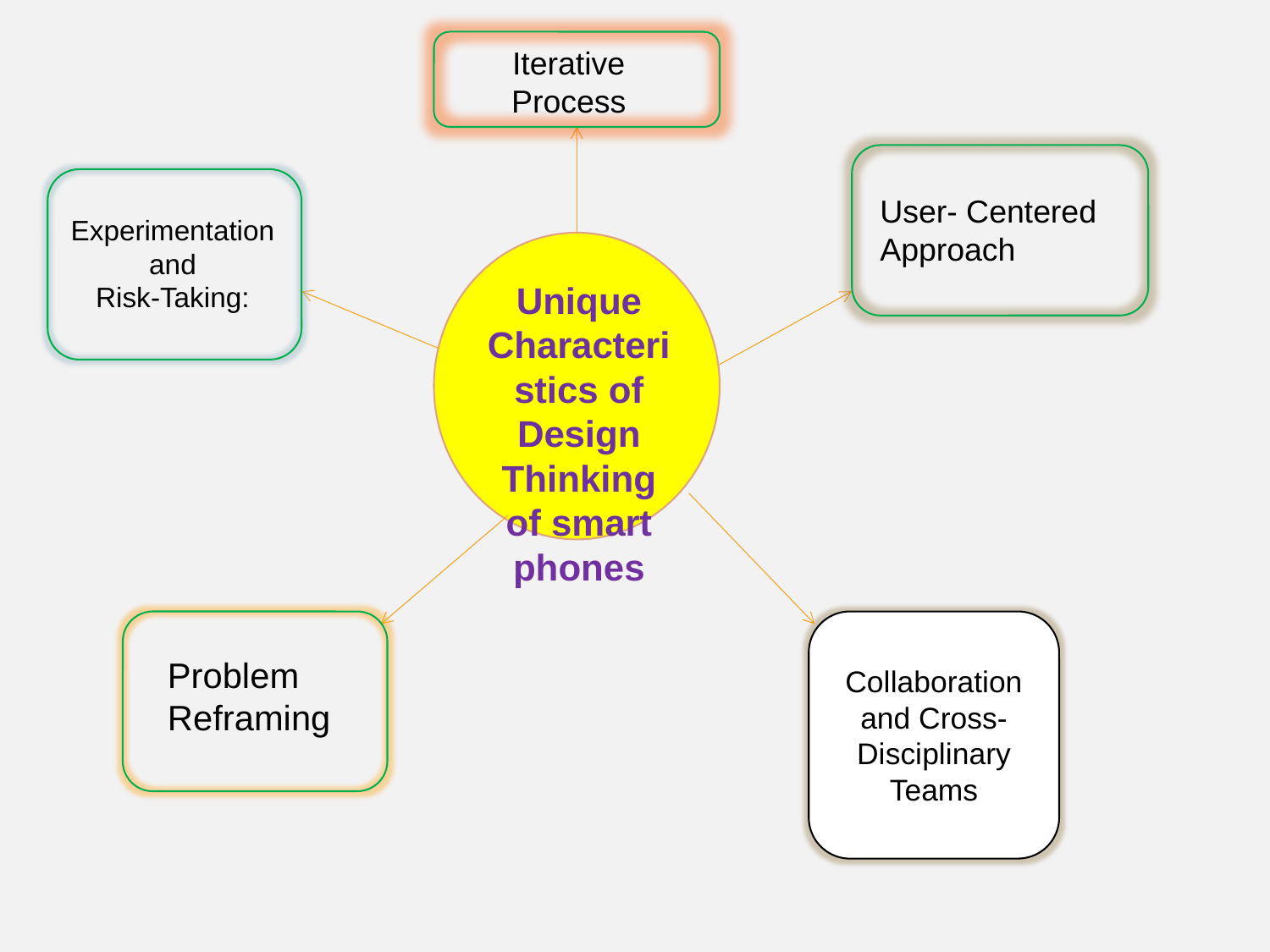

Iterative Process

User- Centered Approach
Experimentation
 and
Risk-Taking:

Unique Characteristics of Design Thinking of smart phones

Collaboration and Cross-Disciplinary Teams
Problem Reframing